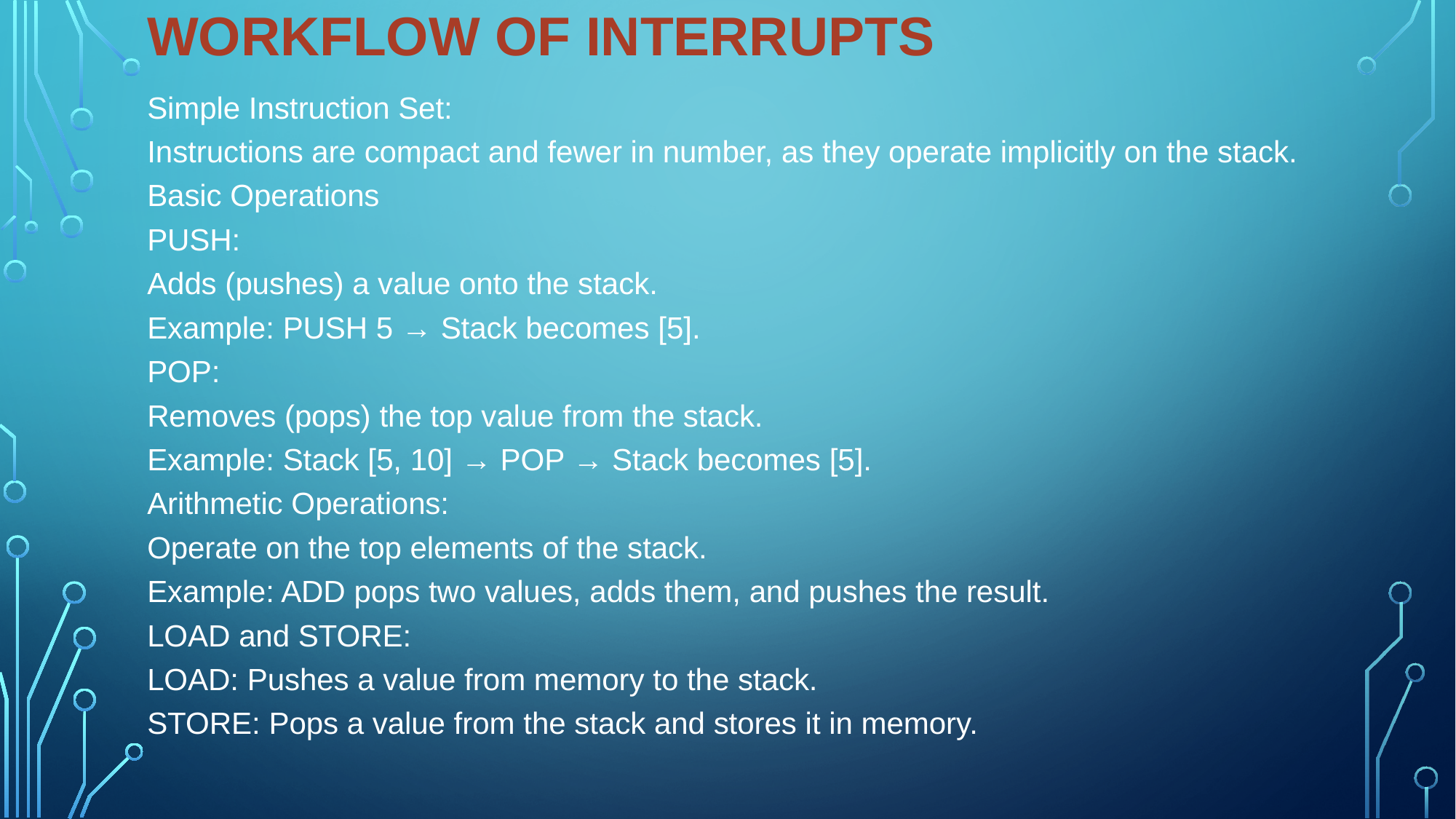

# WORKFLOW OF Interrupts
Simple Instruction Set:
Instructions are compact and fewer in number, as they operate implicitly on the stack.
Basic Operations
PUSH:
Adds (pushes) a value onto the stack.
Example: PUSH 5 → Stack becomes [5].
POP:
Removes (pops) the top value from the stack.
Example: Stack [5, 10] → POP → Stack becomes [5].
Arithmetic Operations:
Operate on the top elements of the stack.
Example: ADD pops two values, adds them, and pushes the result.
LOAD and STORE:
LOAD: Pushes a value from memory to the stack.
STORE: Pops a value from the stack and stores it in memory.